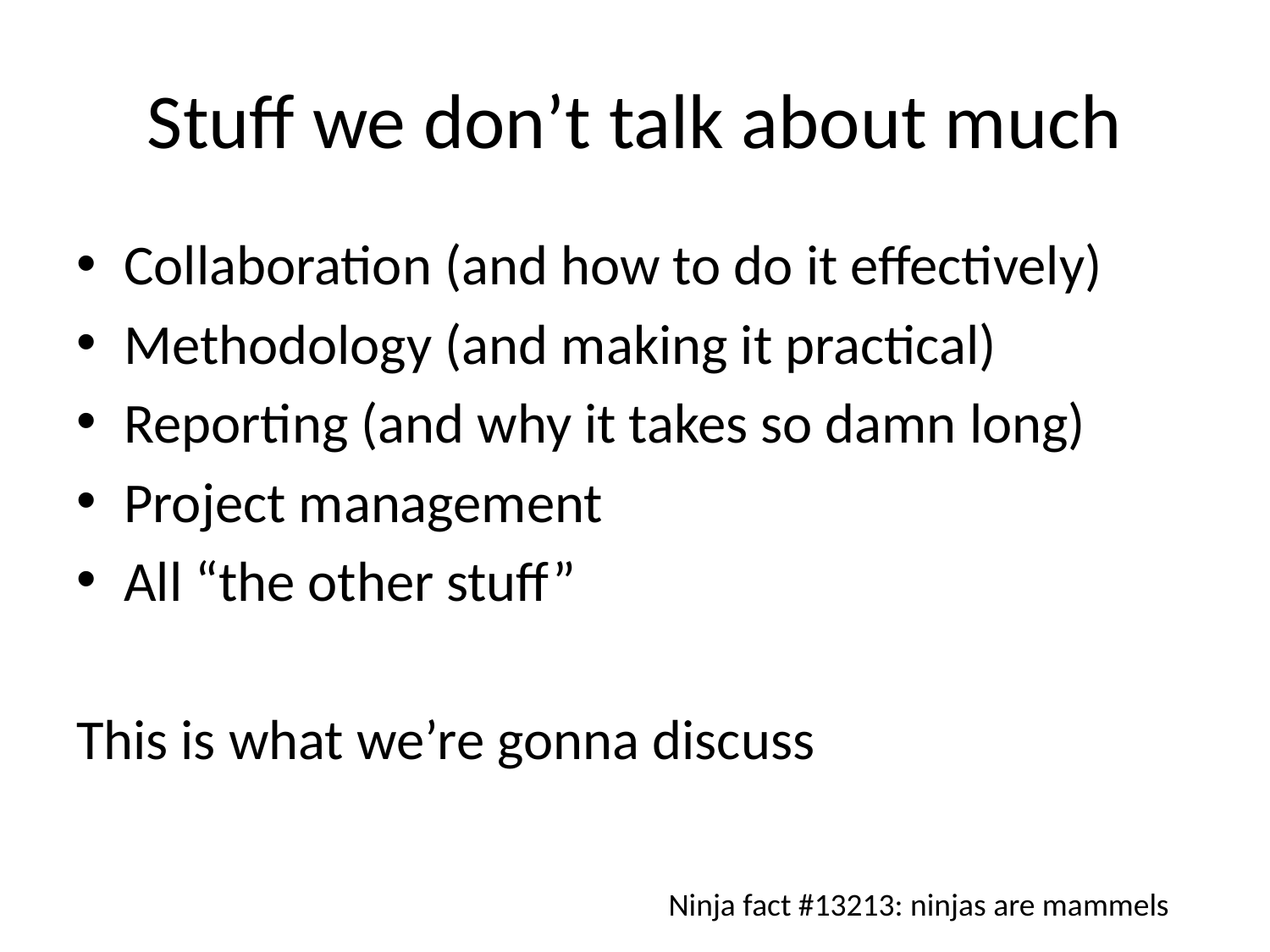

# Stuff we don’t talk about much
Collaboration (and how to do it effectively)
Methodology (and making it practical)
Reporting (and why it takes so damn long)
Project management
All “the other stuff”

This is what we’re gonna discuss

Ninja fact #13213: ninjas are mammels